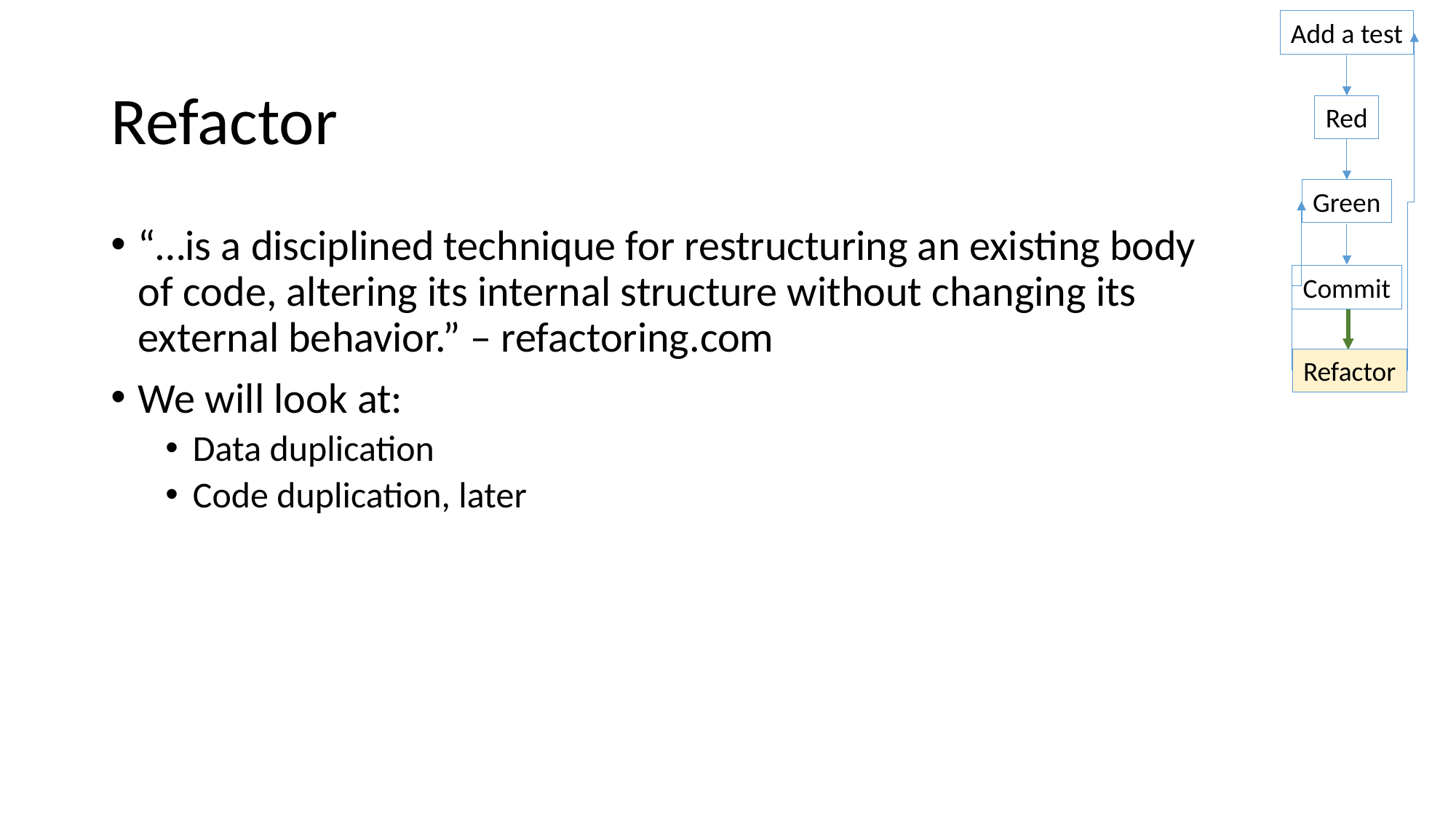

Add a test
# Refactor
Red
Green
“…is a disciplined technique for restructuring an existing body of code, altering its internal structure without changing its external behavior.” – refactoring.com
We will look at:
Data duplication
Code duplication, later
Commit
Refactor